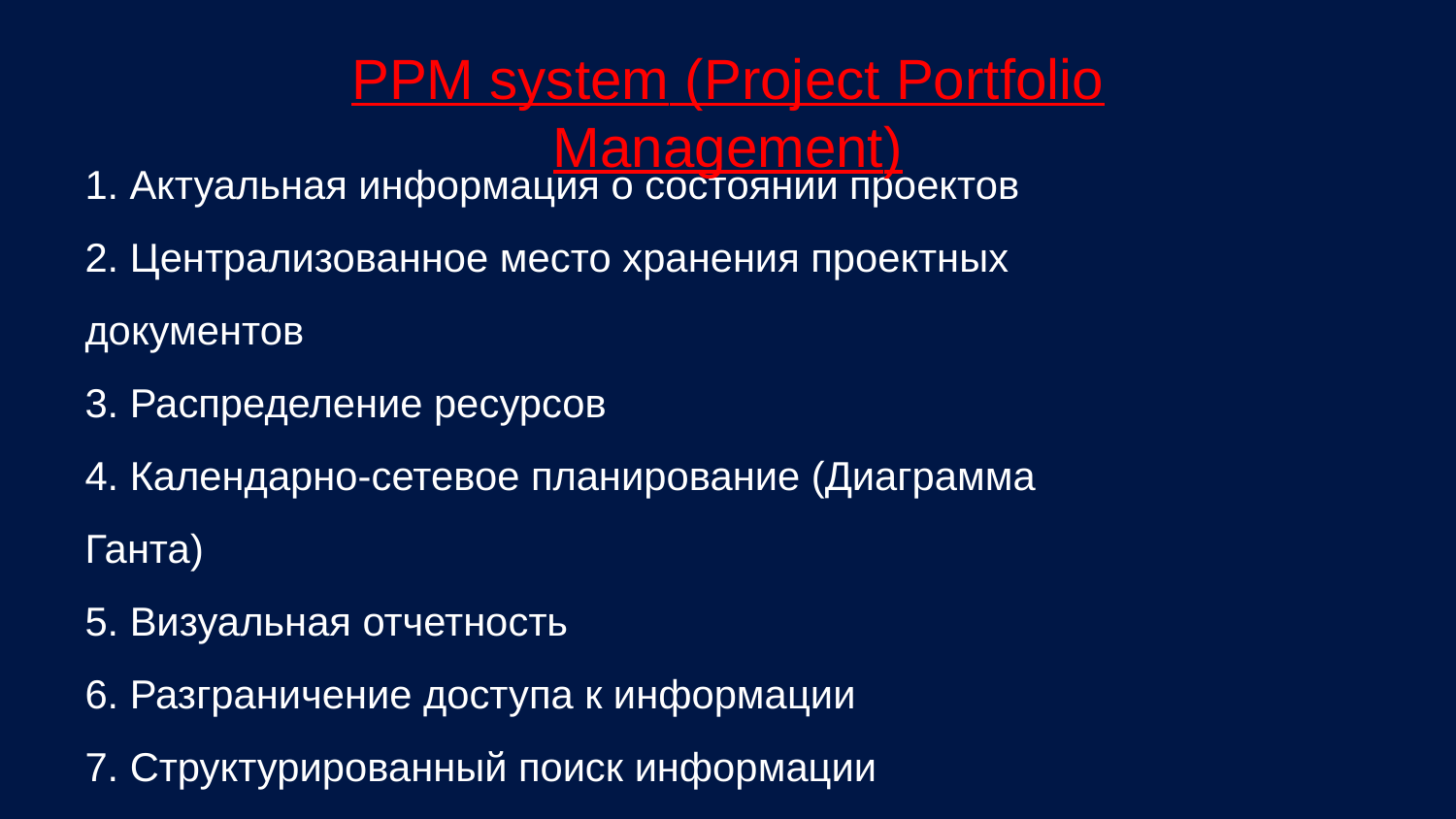

PPM system (Project Portfolio Management)
1. Актуальная информация о состоянии проектов
2. Централизованное место хранения проектных документов
3. Распределение ресурсов
4. Календарно-сетевое планирование (Диаграмма Ганта)
5. Визуальная отчетность
6. Разграничение доступа к информации
7. Структурированный поиск информации
8. Интеграция в информационную инфраструктуру предприятия
9. Отслеживание актуального состояния выполнения задачи